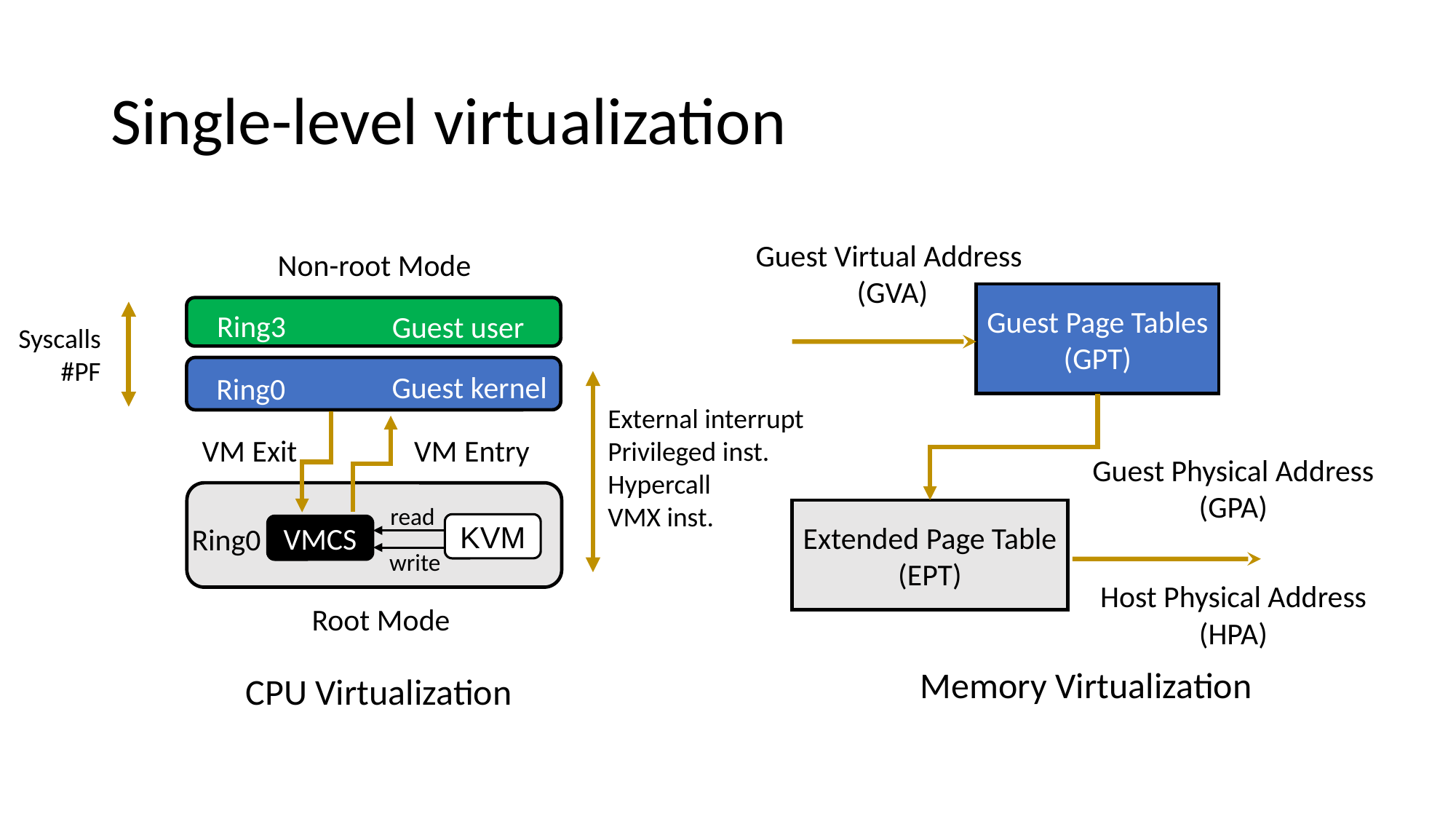

# Single-level virtualization
Guest Virtual Address
(GVA)
Guest Page Tables
(GPT)

Guest Physical Address
(GPA)
Extended Page Table
(EPT)

Host Physical Address
(HPA)
Memory Virtualization
Non-root Mode

Ring3
Guest user

Guest kernel
Ring0
VM Entry
VM Exit

read
KVM
Ring0
VMCS
write
Root Mode
CPU Virtualization
Syscalls
#PF
External interrupt
Privileged inst.
Hypercall
VMX inst.